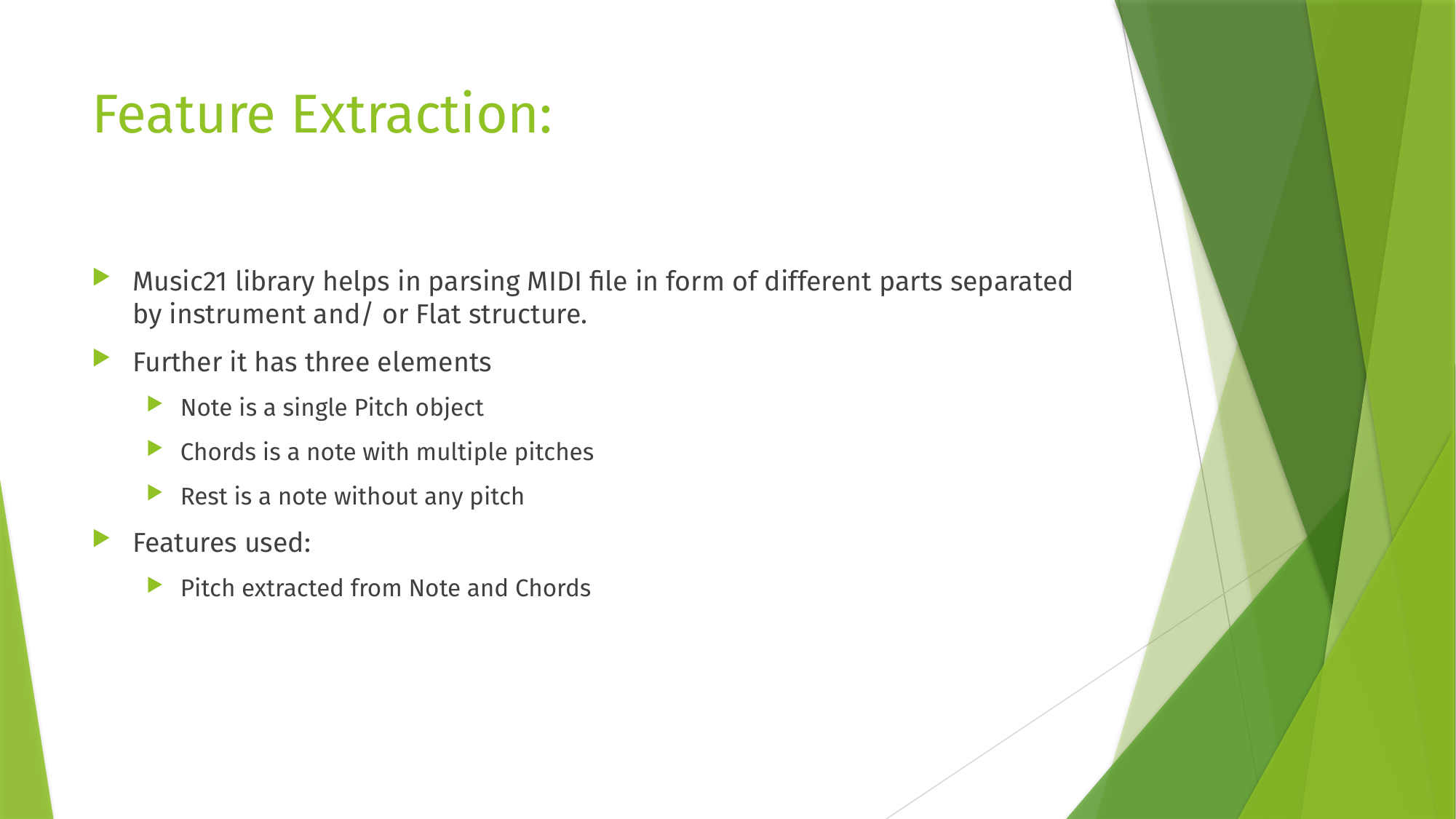

# Feature Extraction:
Music21 library helps in parsing MIDI file in form of different parts separated by instrument and/ or Flat structure.
Further it has three elements
Note is a single Pitch object
Chords is a note with multiple pitches
Rest is a note without any pitch
Features used:
Pitch extracted from Note and Chords